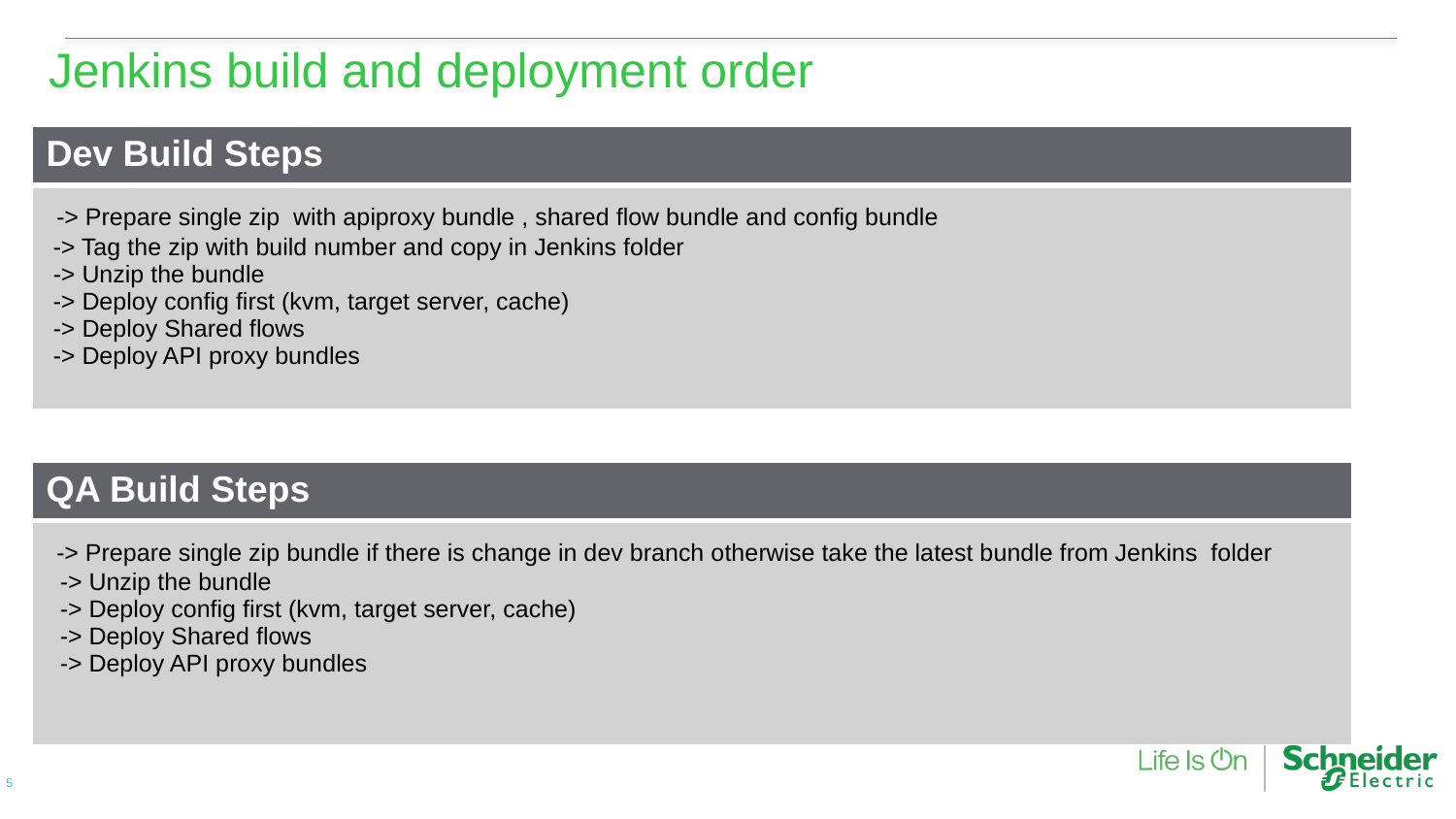

# Jenkins build and deployment order
| Dev Build Steps |
| --- |
| -> Prepare single zip with apiproxy bundle , shared flow bundle and config bundle -> Tag the zip with build number and copy in Jenkins folder -> Unzip the bundle -> Deploy config first (kvm, target server, cache) -> Deploy Shared flows -> Deploy API proxy bundles |
| QA Build Steps |
| --- |
| -> Prepare single zip bundle if there is change in dev branch otherwise take the latest bundle from Jenkins folder -> Unzip the bundle -> Deploy config first (kvm, target server, cache) -> Deploy Shared flows -> Deploy API proxy bundles |
5